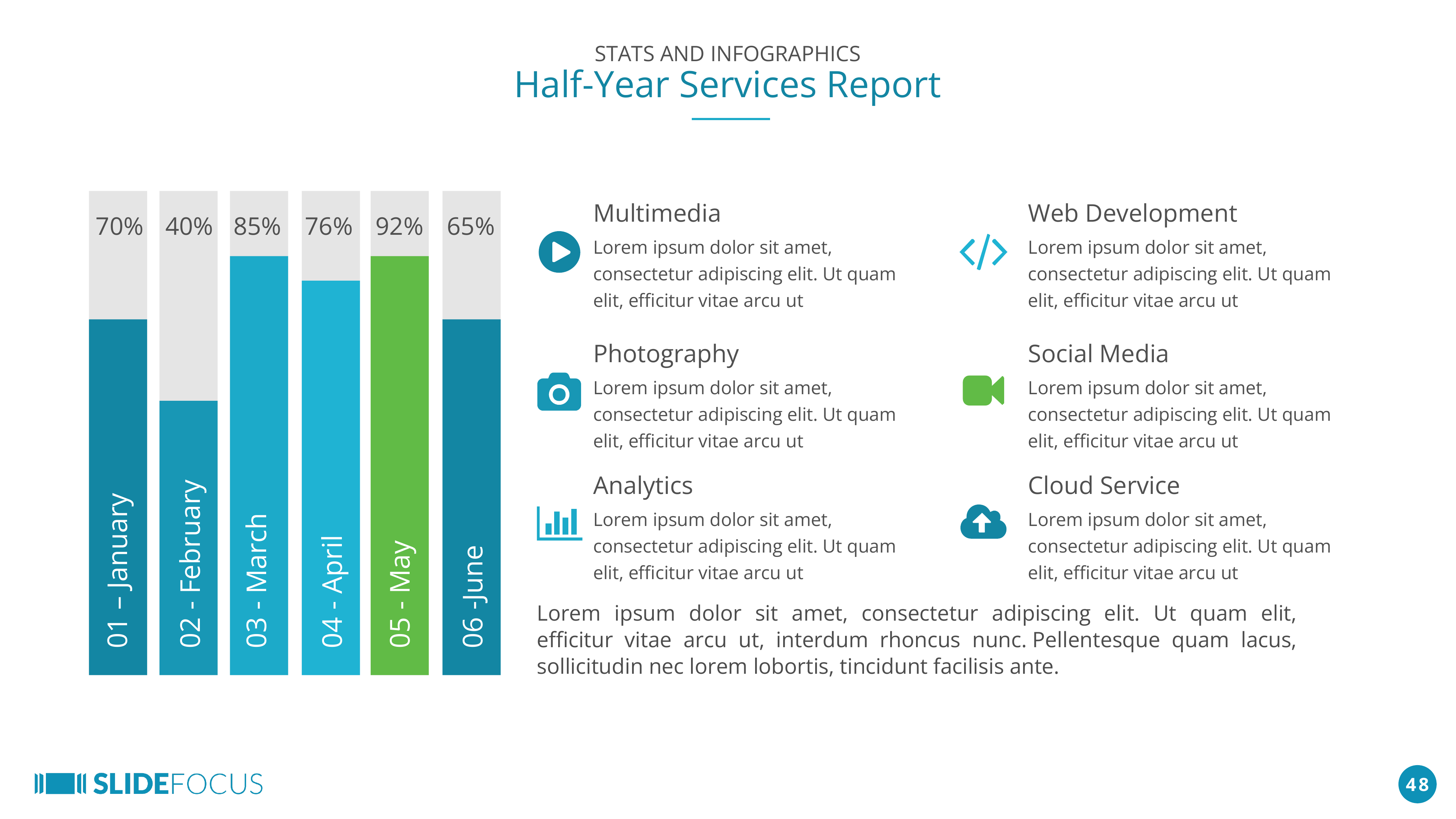

STATS AND INFOGRAPHICS
Half-Year Services Report

70%
40%
85%
76%
92%
65%

01 – January
02 - February
03 - March
06 -June
04 - April
05 - May
Multimedia
Web Development
Lorem ipsum dolor sit amet, consectetur adipiscing elit. Ut quam elit, efficitur vitae arcu ut
Lorem ipsum dolor sit amet, consectetur adipiscing elit. Ut quam elit, efficitur vitae arcu ut

Photography
Social Media
Lorem ipsum dolor sit amet, consectetur adipiscing elit. Ut quam elit, efficitur vitae arcu ut
Lorem ipsum dolor sit amet, consectetur adipiscing elit. Ut quam elit, efficitur vitae arcu ut

Analytics
Cloud Service
Lorem ipsum dolor sit amet, consectetur adipiscing elit. Ut quam elit, efficitur vitae arcu ut
Lorem ipsum dolor sit amet, consectetur adipiscing elit. Ut quam elit, efficitur vitae arcu ut

Lorem ipsum dolor sit amet, consectetur adipiscing elit. Ut quam elit, efficitur vitae arcu ut, interdum rhoncus nunc. Pellentesque quam lacus, sollicitudin nec lorem lobortis, tincidunt facilisis ante.